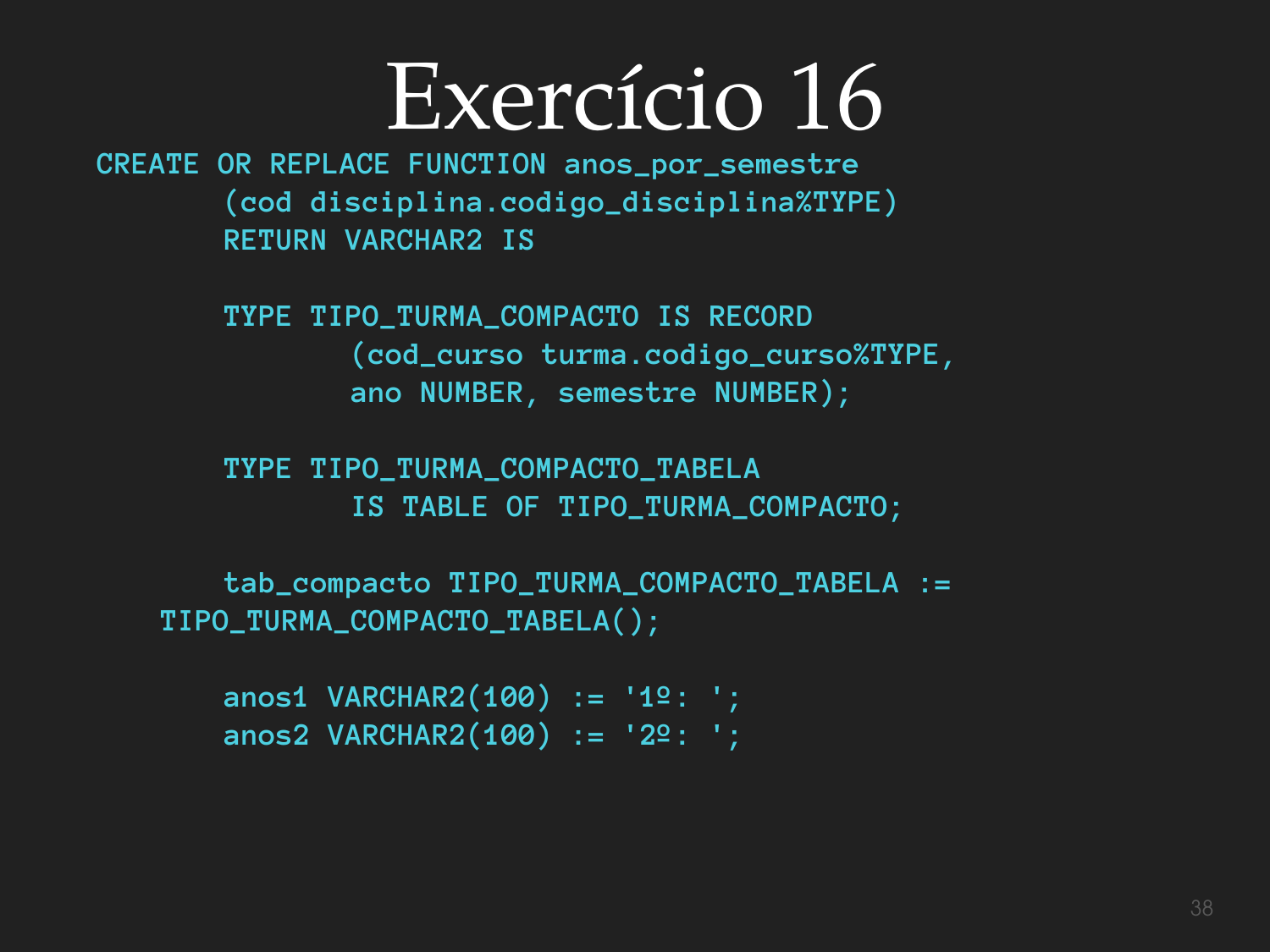

# Exercício 16
CREATE OR REPLACE FUNCTION anos_por_semestre
	(cod disciplina.codigo_disciplina%TYPE)
	RETURN VARCHAR2 IS

	TYPE TIPO_TURMA_COMPACTO IS RECORD
		(cod_curso turma.codigo_curso%TYPE,
		ano NUMBER, semestre NUMBER);

	TYPE TIPO_TURMA_COMPACTO_TABELA
		IS TABLE OF TIPO_TURMA_COMPACTO;

	tab_compacto TIPO_TURMA_COMPACTO_TABELA :=
TIPO_TURMA_COMPACTO_TABELA();

	anos1 VARCHAR2(100) := '1º: ';
	anos2 VARCHAR2(100) := '2º: ';
38